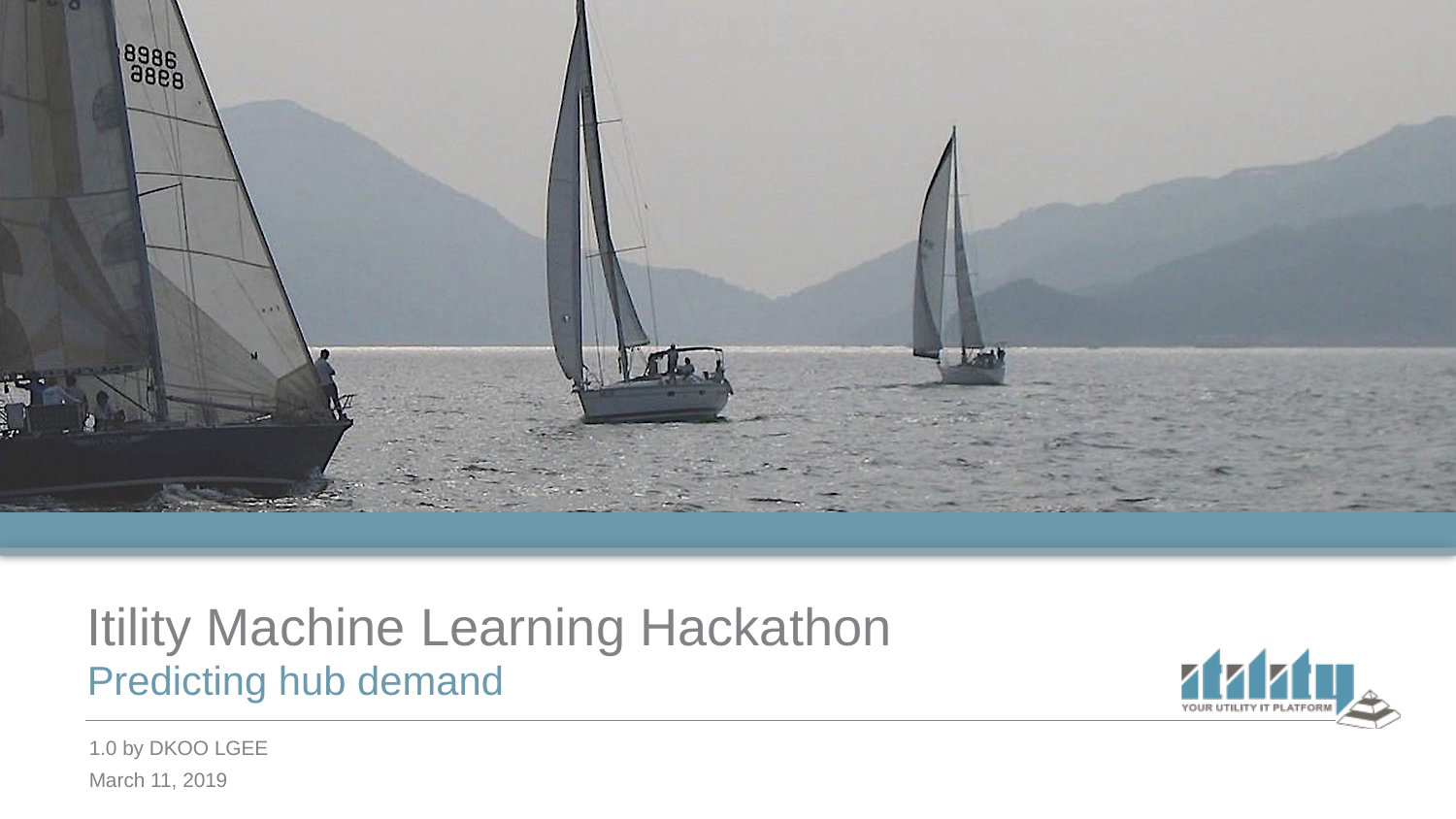

# Itility Machine Learning Hackathon
Predicting hub demand
1.0 by DKOO LGEE
March 11, 2019